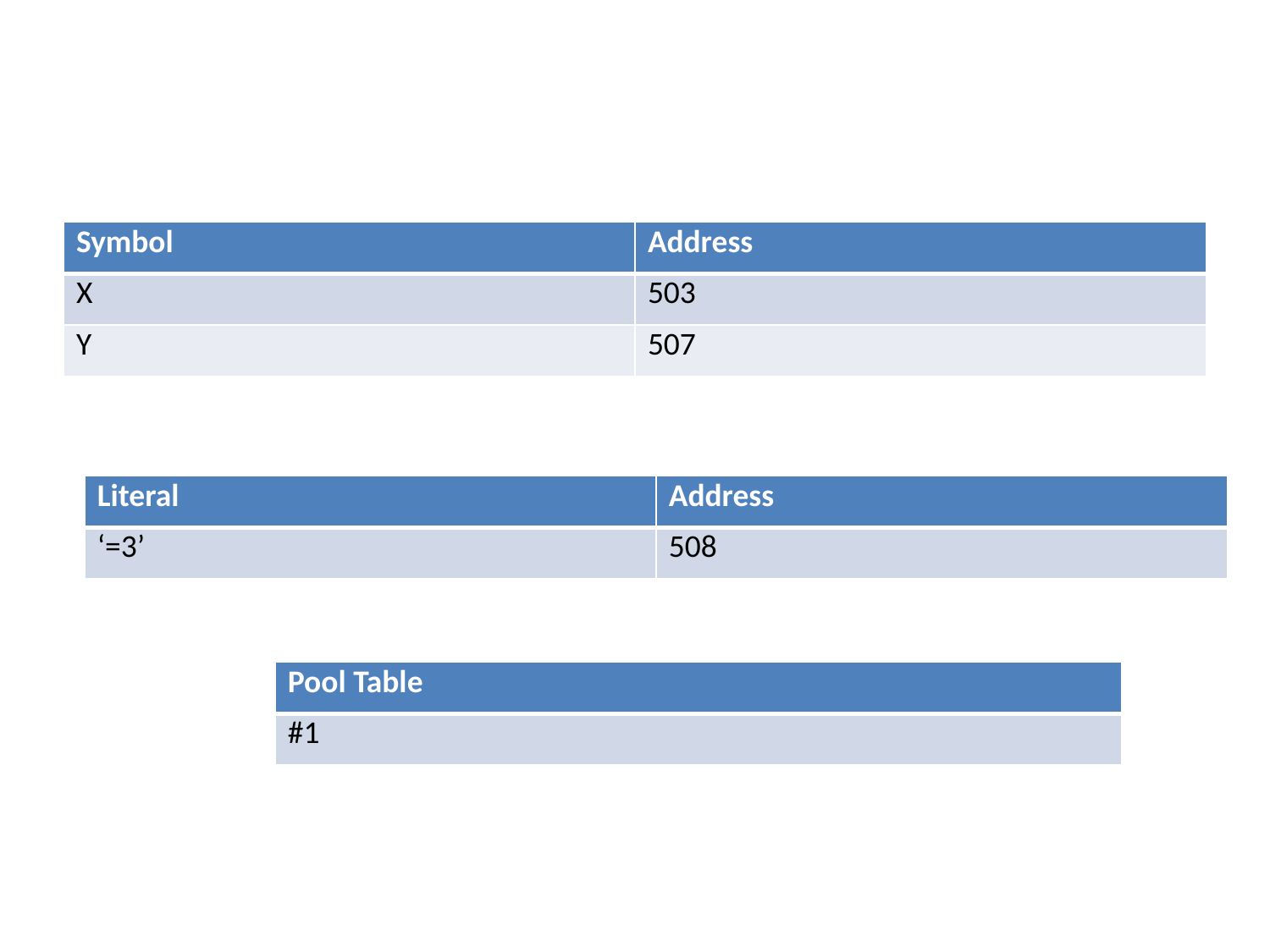

#
| Symbol | Address |
| --- | --- |
| X | 503 |
| Y | 507 |
| Literal | Address |
| --- | --- |
| ‘=3’ | 508 |
| Pool Table |
| --- |
| #1 |